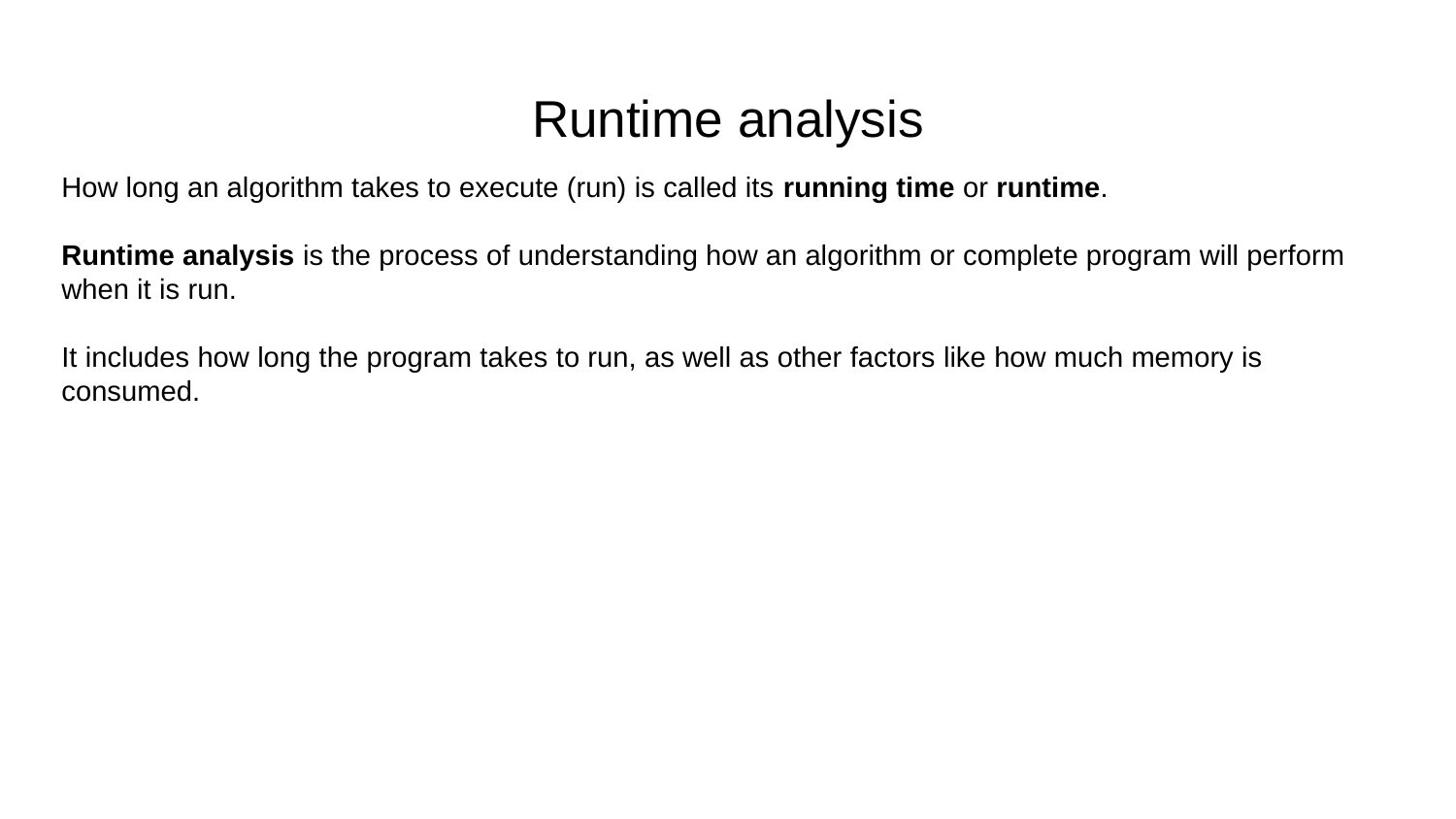

# Runtime analysis
How long an algorithm takes to execute (run) is called its running time or runtime.

Runtime analysis is the process of understanding how an algorithm or complete program will perform when it is run.

It includes how long the program takes to run, as well as other factors like how much memory is consumed.